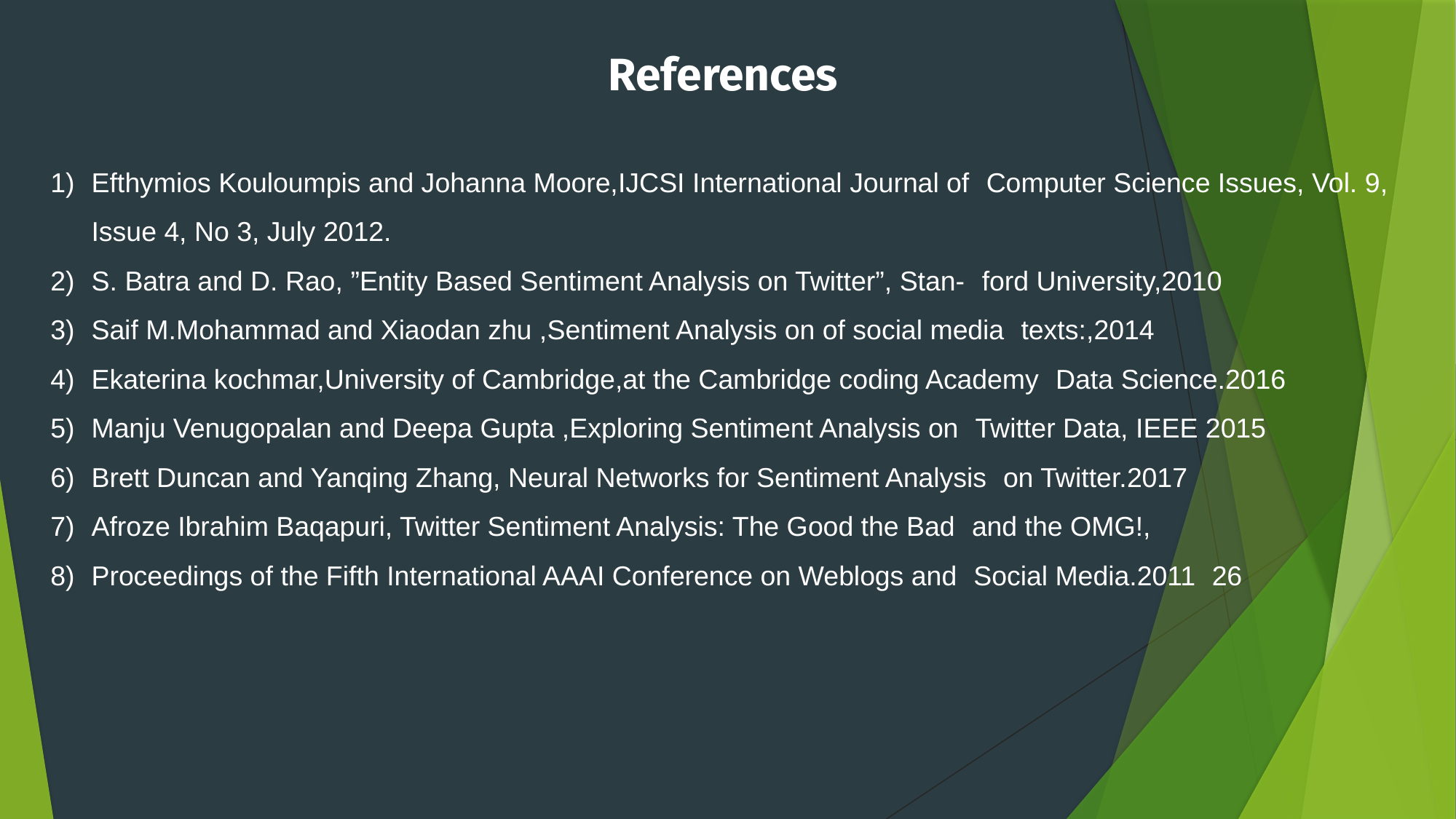

References

Efthymios Kouloumpis and Johanna Moore,IJCSI International Journal of Computer Science Issues, Vol. 9, Issue 4, No 3, July 2012.
S. Batra and D. Rao, ”Entity Based Sentiment Analysis on Twitter”, Stan- ford University,2010
Saif M.Mohammad and Xiaodan zhu ,Sentiment Analysis on of social media texts:,2014
Ekaterina kochmar,University of Cambridge,at the Cambridge coding Academy Data Science.2016
Manju Venugopalan and Deepa Gupta ,Exploring Sentiment Analysis on Twitter Data, IEEE 2015
Brett Duncan and Yanqing Zhang, Neural Networks for Sentiment Analysis on Twitter.2017
Afroze Ibrahim Baqapuri, Twitter Sentiment Analysis: The Good the Bad and the OMG!,
Proceedings of the Fifth International AAAI Conference on Weblogs and Social Media.2011 26